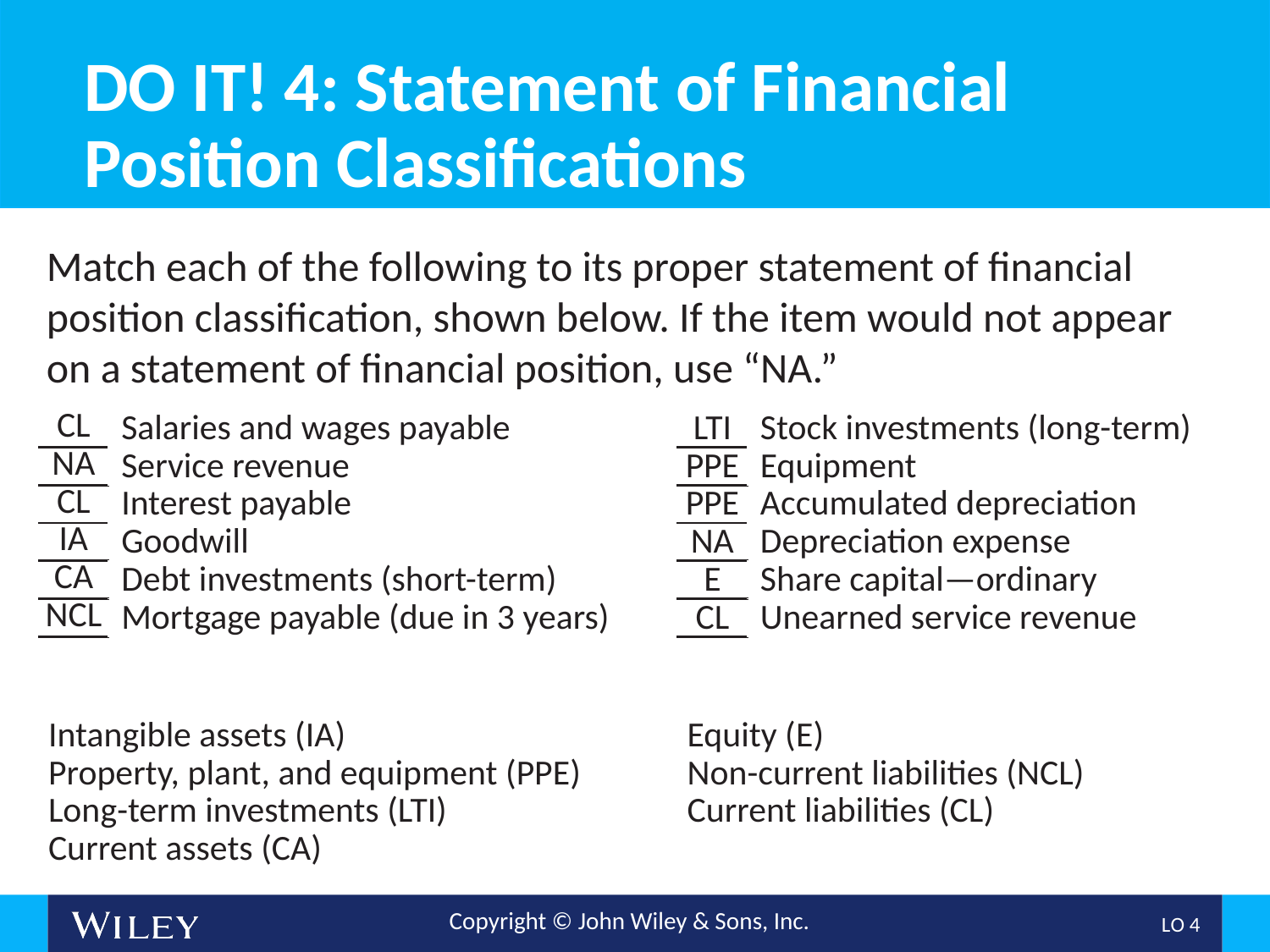

# DO IT! 4: Statement of Financial Position Classifications
Match each of the following to its proper statement of financial position classification, shown below. If the item would not appear on a statement of financial position, use “NA.”
| CL | Salaries and wages payable |  | LTI | Stock investments (long-term) |
| --- | --- | --- | --- | --- |
| NA | Service revenue |  | PPE | Equipment |
| CL | Interest payable |  | PPE | Accumulated depreciation |
| IA | Goodwill |  | NA | Depreciation expense |
| CA | Debt investments (short-term) |  | E | Share capital—ordinary |
| NCL | Mortgage payable (due in 3 years) |  | CL | Unearned service revenue |
| Intangible assets (IA) |  | Equity (E) |
| --- | --- | --- |
| Property, plant, and equipment (PPE) |  | Non-current liabilities (NCL) |
| Long-term investments (LTI) |  | Current liabilities (CL) |
| Current assets (CA) |  |  |
L O 4